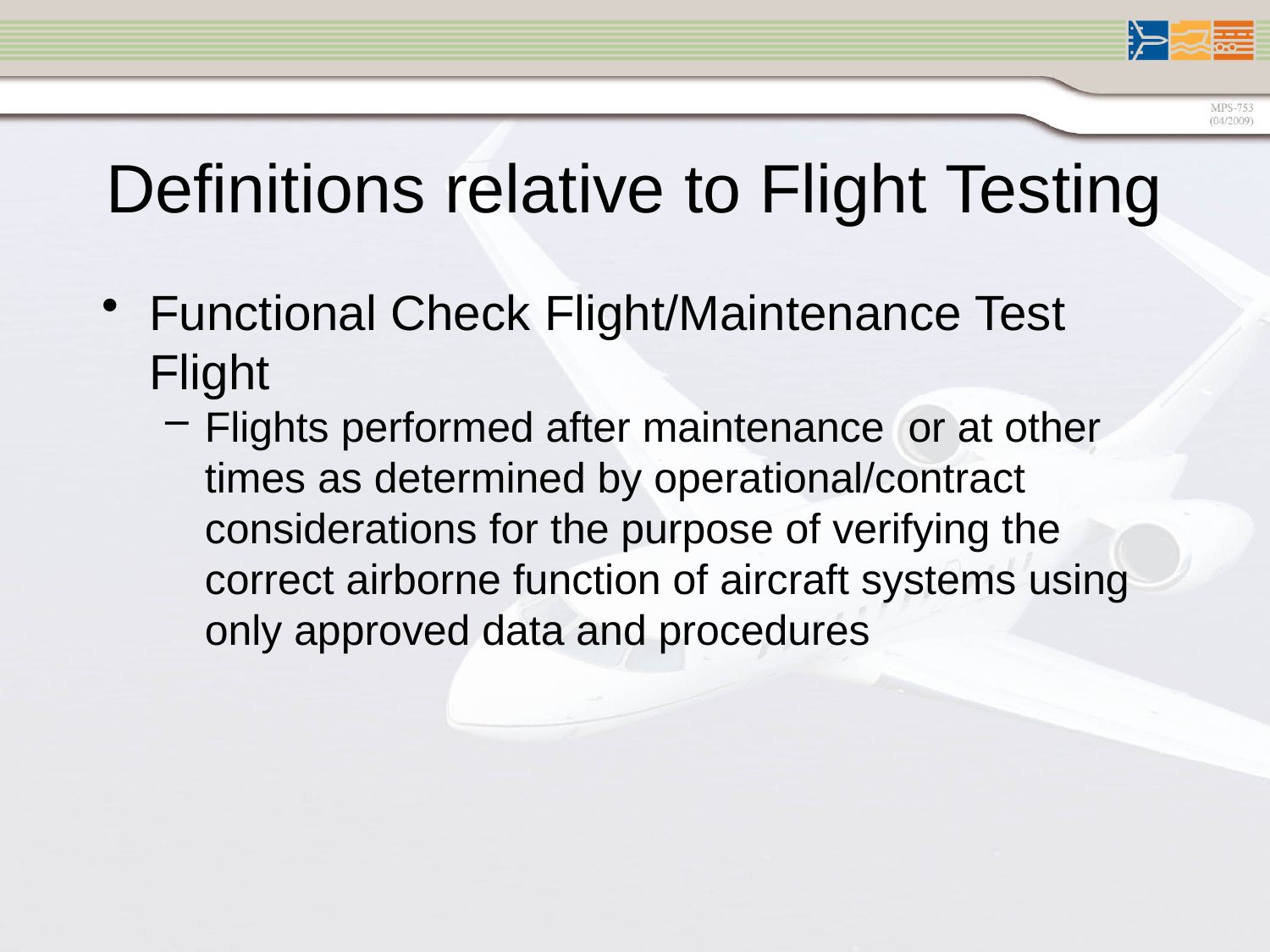

Definitions relative to Flight Testing
Functional Check Flight/Maintenance Test Flight
Flights performed after maintenance  or at other times as determined by operational/contract considerations for the purpose of verifying the correct airborne function of aircraft systems using only approved data and procedures